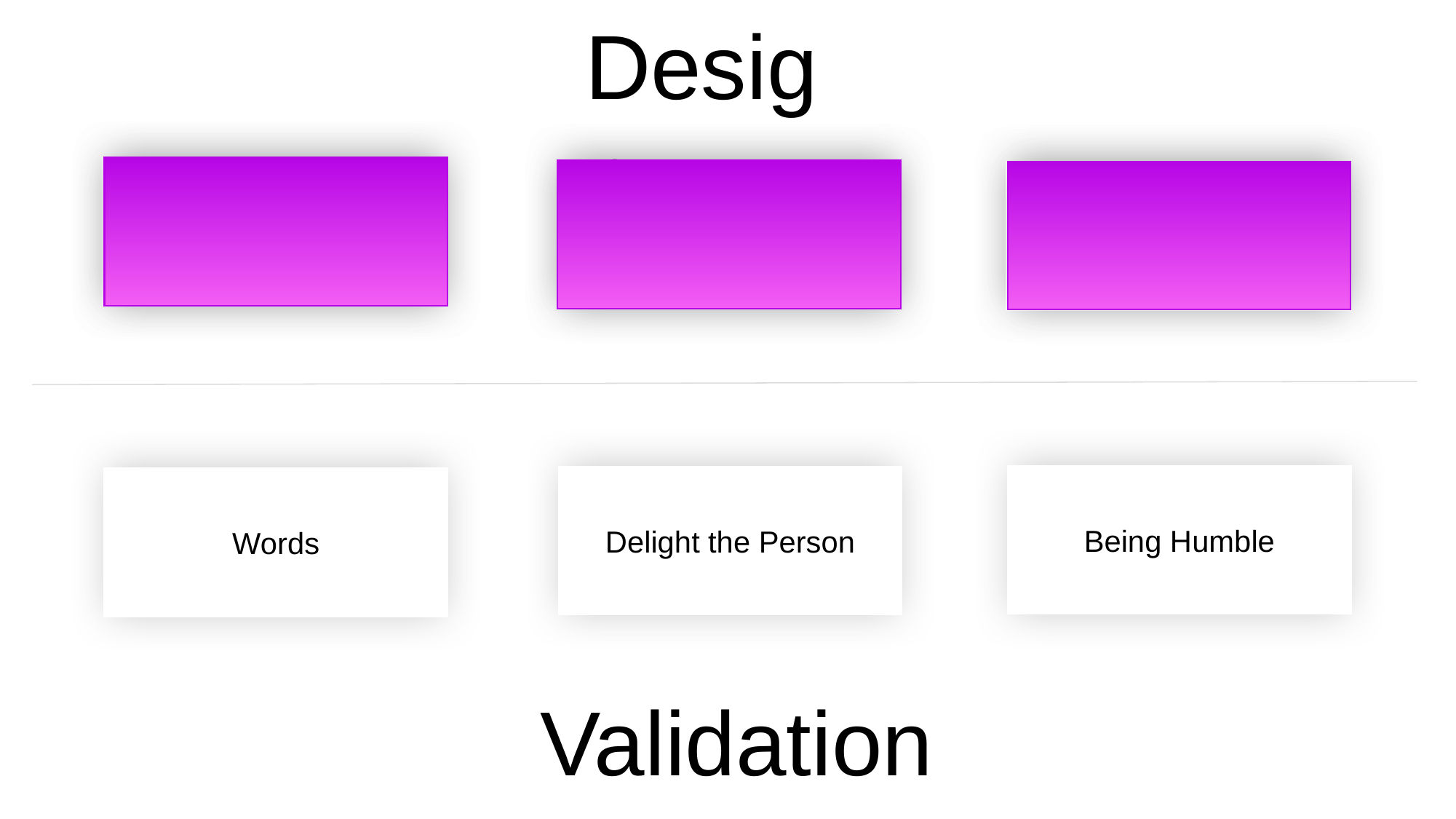

Design

Single Page

De-clutter

Clarity
Being Humble
Delight the Person
Words
Validation